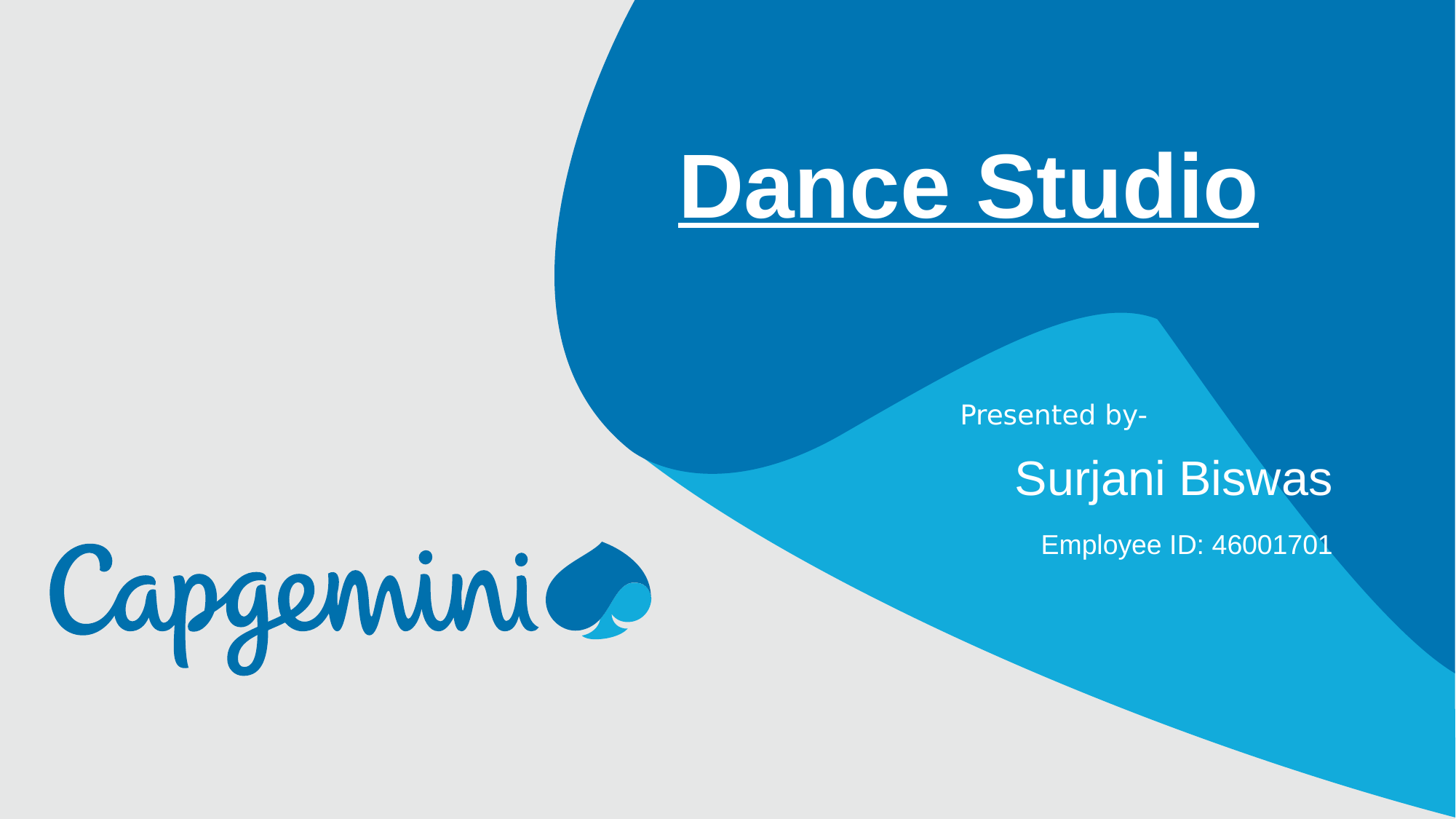

Dance Studio
Presented by-
Surjani Biswas

Employee ID: 46001701